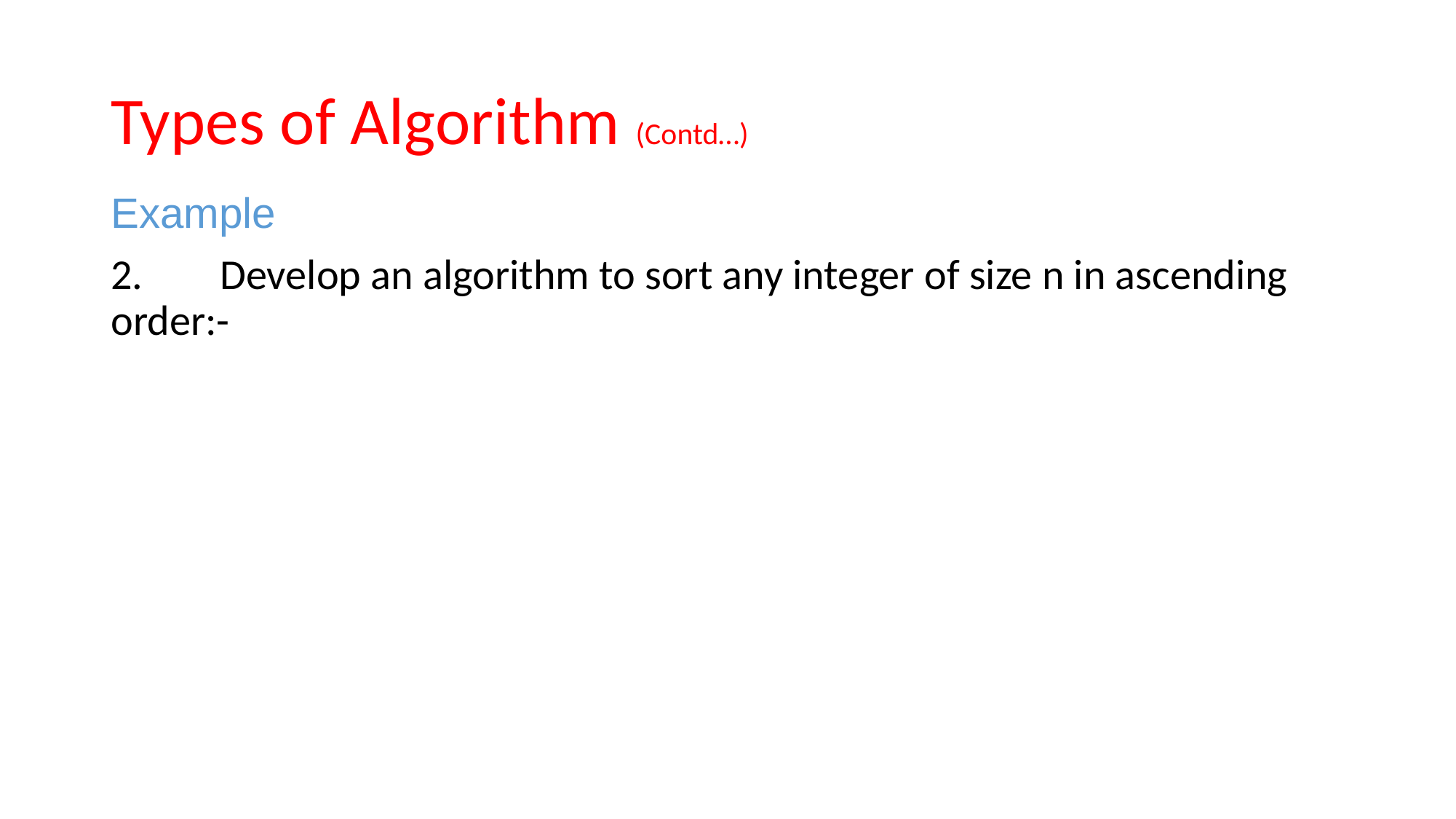

# Types of Algorithm (Contd…)
Example
2.	Develop an algorithm to sort any integer of size n in ascending order:-